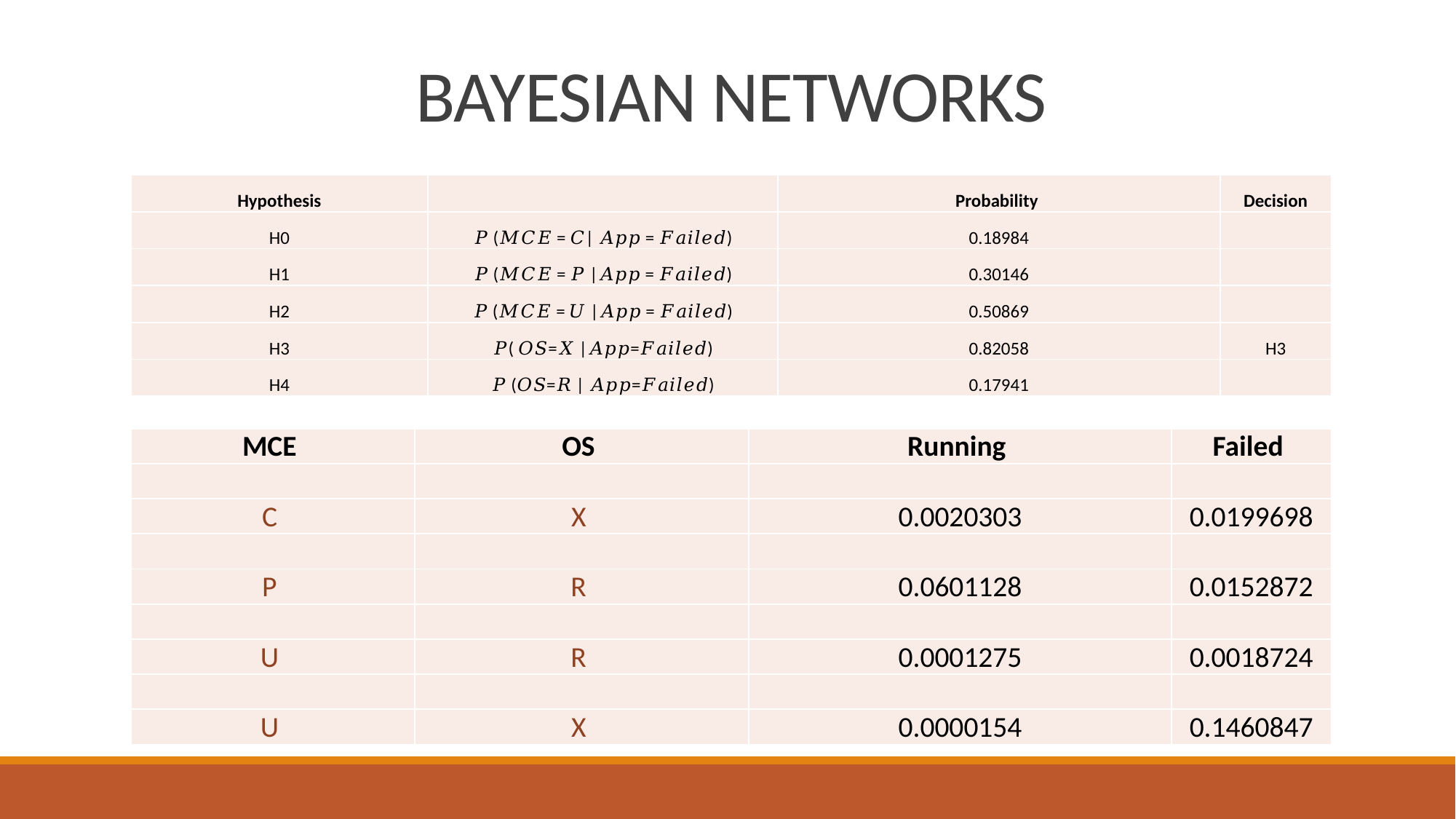

# BAYESIAN NETWORKS
| Hypothesis |  | Probability | Decision |
| --- | --- | --- | --- |
| H0 | 𝑃 (𝑀𝐶𝐸 = 𝐶| 𝐴𝑝𝑝 = 𝐹𝑎𝑖𝑙𝑒𝑑) | 0.18984 |  |
| H1 | 𝑃 (𝑀𝐶𝐸 = 𝑃 |𝐴𝑝𝑝 = 𝐹𝑎𝑖𝑙𝑒𝑑) | 0.30146 |  |
| H2 | 𝑃 (𝑀𝐶𝐸 = 𝑈 |𝐴𝑝𝑝 = 𝐹𝑎𝑖𝑙𝑒𝑑) | 0.50869 |  |
| H3 | 𝑃( 𝑂𝑆=𝑋 |𝐴𝑝𝑝=𝐹𝑎𝑖𝑙𝑒𝑑) | 0.82058 | H3 |
| H4 | 𝑃 (𝑂𝑆=𝑅 | 𝐴𝑝𝑝=𝐹𝑎𝑖𝑙𝑒𝑑) | 0.17941 |  |
| MCE | OS | Running | Failed |
| --- | --- | --- | --- |
|  |  |  |  |
| C | X | 0.0020303 | 0.0199698 |
|  |  |  |  |
| P | R | 0.0601128 | 0.0152872 |
|  |  |  |  |
| U | R | 0.0001275 | 0.0018724 |
|  |  |  |  |
| U | X | 0.0000154 | 0.1460847 |